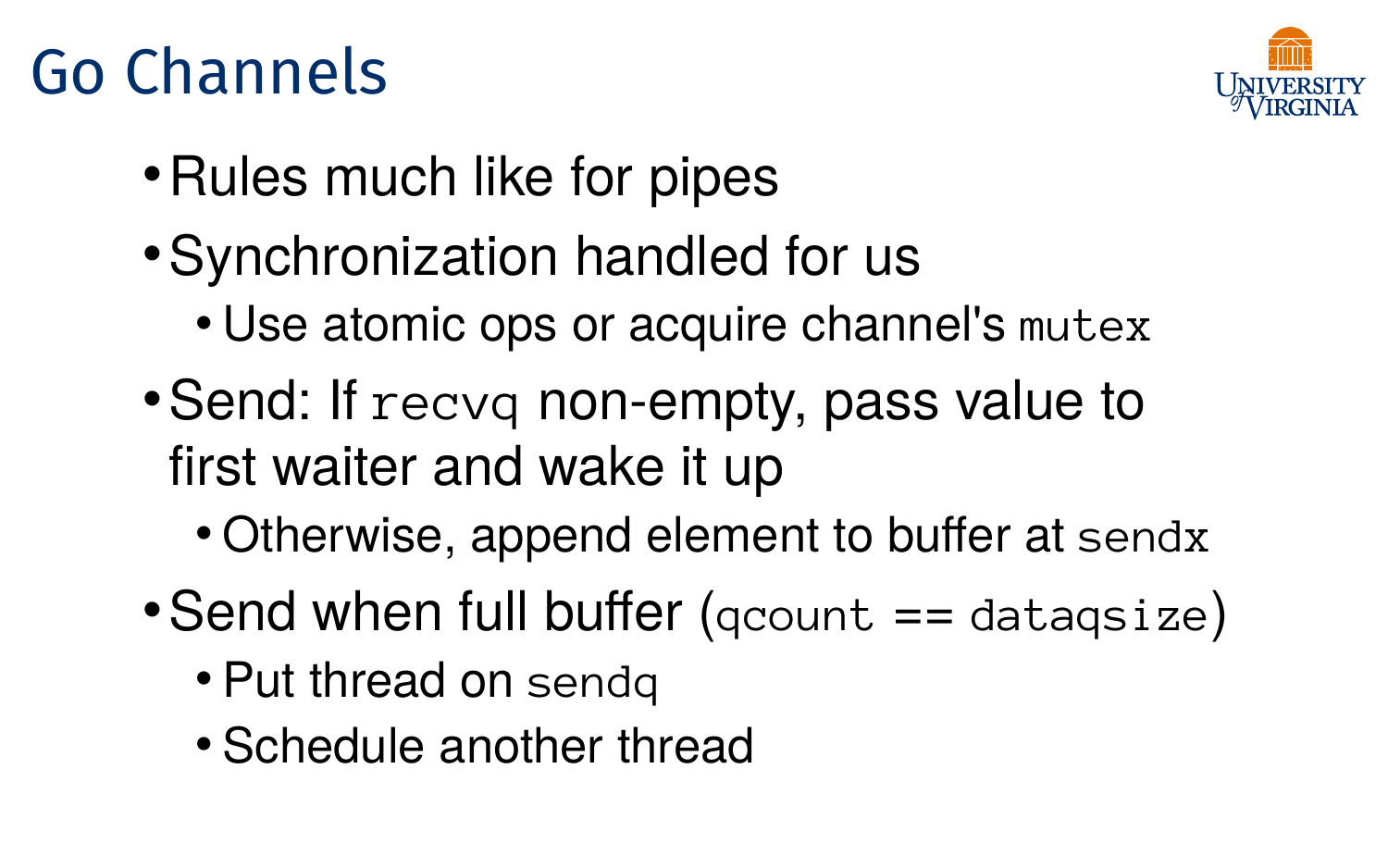

# Go Channels
Rules much like for pipes
Synchronization handled for us
Use atomic ops or acquire channel's mutex
Send: If recvq non-empty, pass value to first waiter and wake it up
Otherwise, append element to buffer at sendx
Send when full buffer (qcount == dataqsize)
Put thread on sendq
Schedule another thread